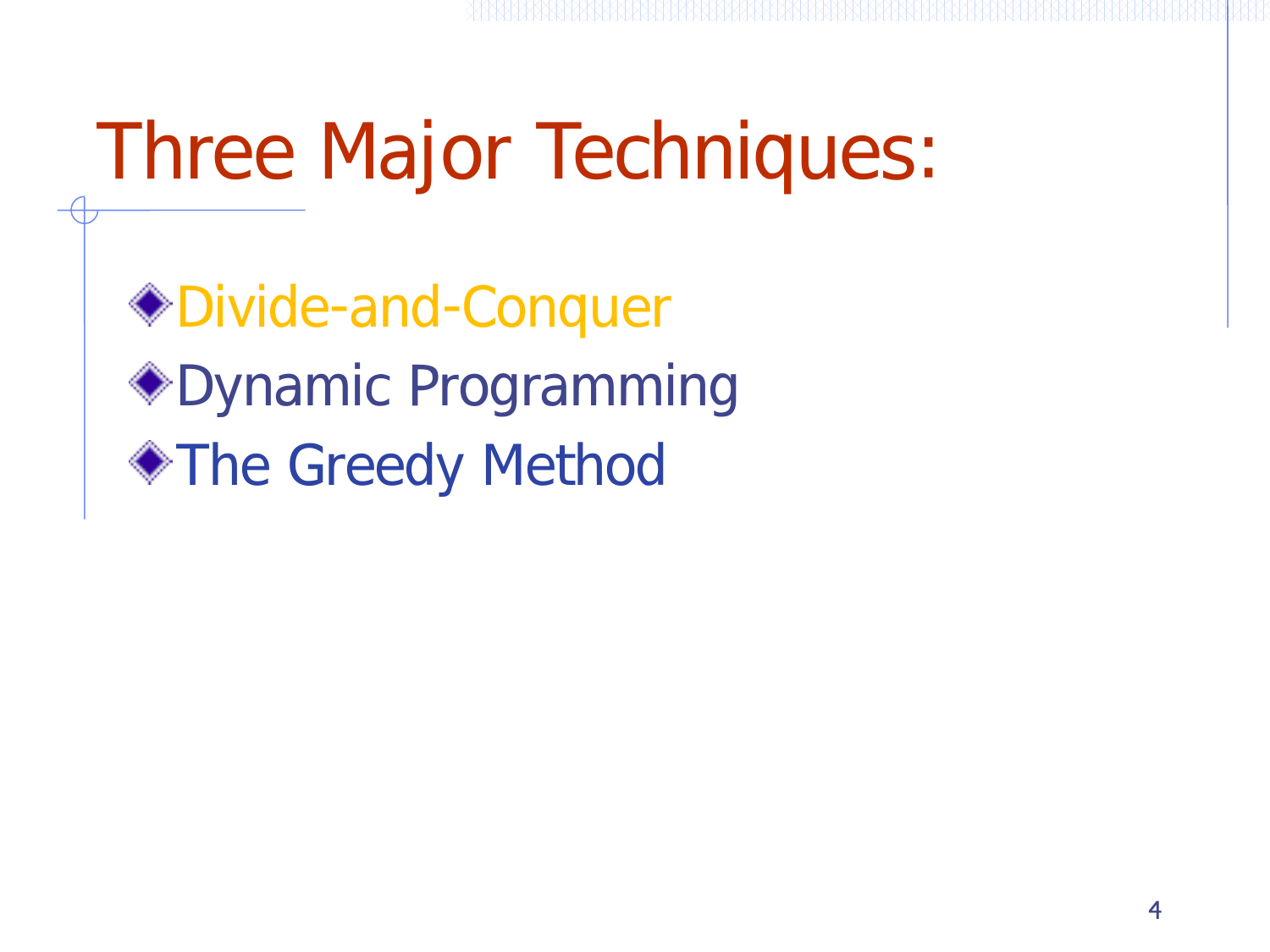

# Three Major Techniques:
Divide-and-Conquer
Dynamic Programming
The Greedy Method

4